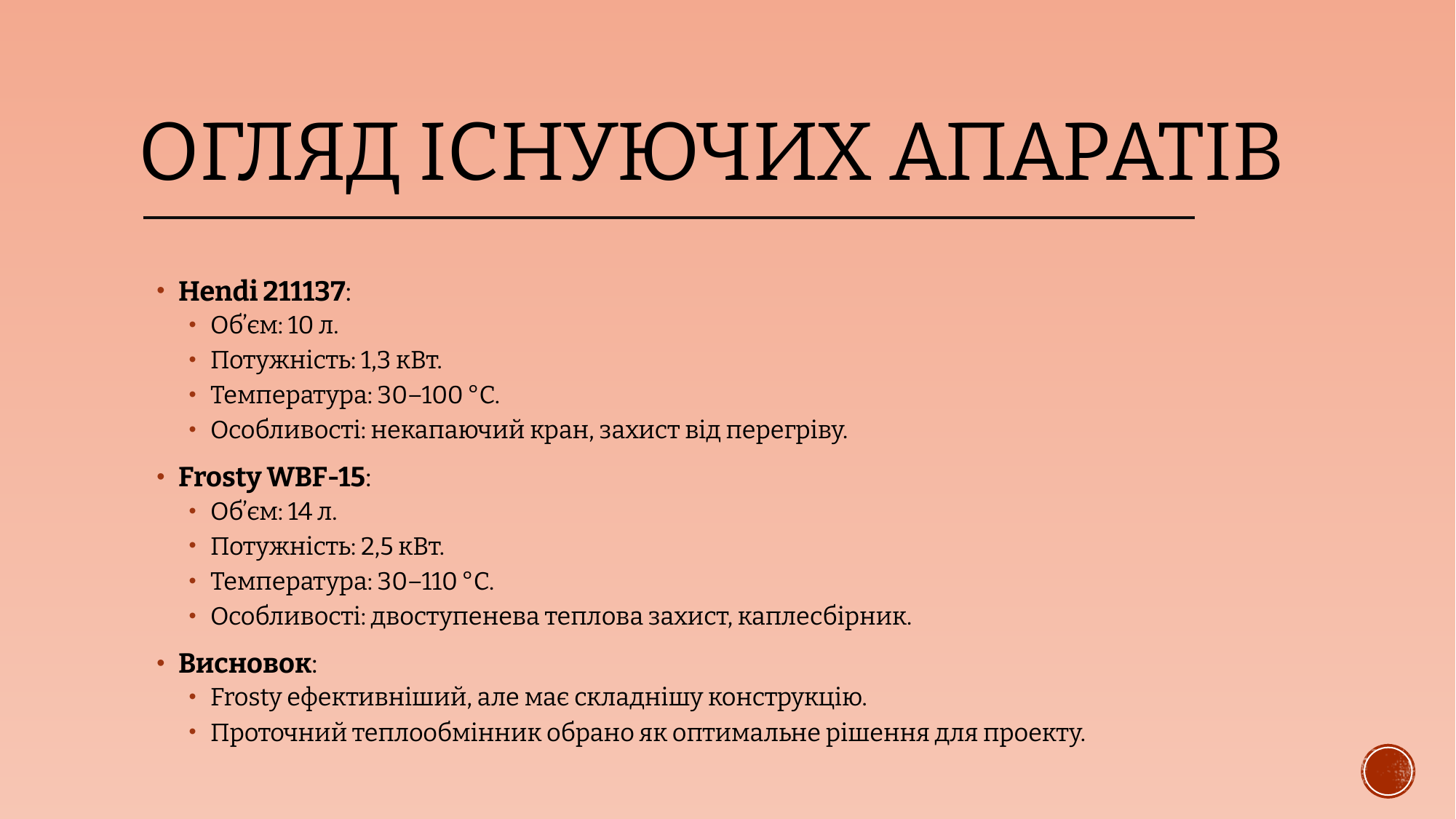

# Огляд існуючих апаратів
Hendi 211137:
Об’єм: 10 л.
Потужність: 1,3 кВт.
Температура: 30–100 °C.
Особливості: некапаючий кран, захист від перегріву.
Frosty WBF-15:
Об’єм: 14 л.
Потужність: 2,5 кВт.
Температура: 30–110 °C.
Особливості: двоступенева теплова захист, каплесбірник.
Висновок:
Frosty ефективніший, але має складнішу конструкцію.
Проточний теплообмінник обрано як оптимальне рішення для проекту.